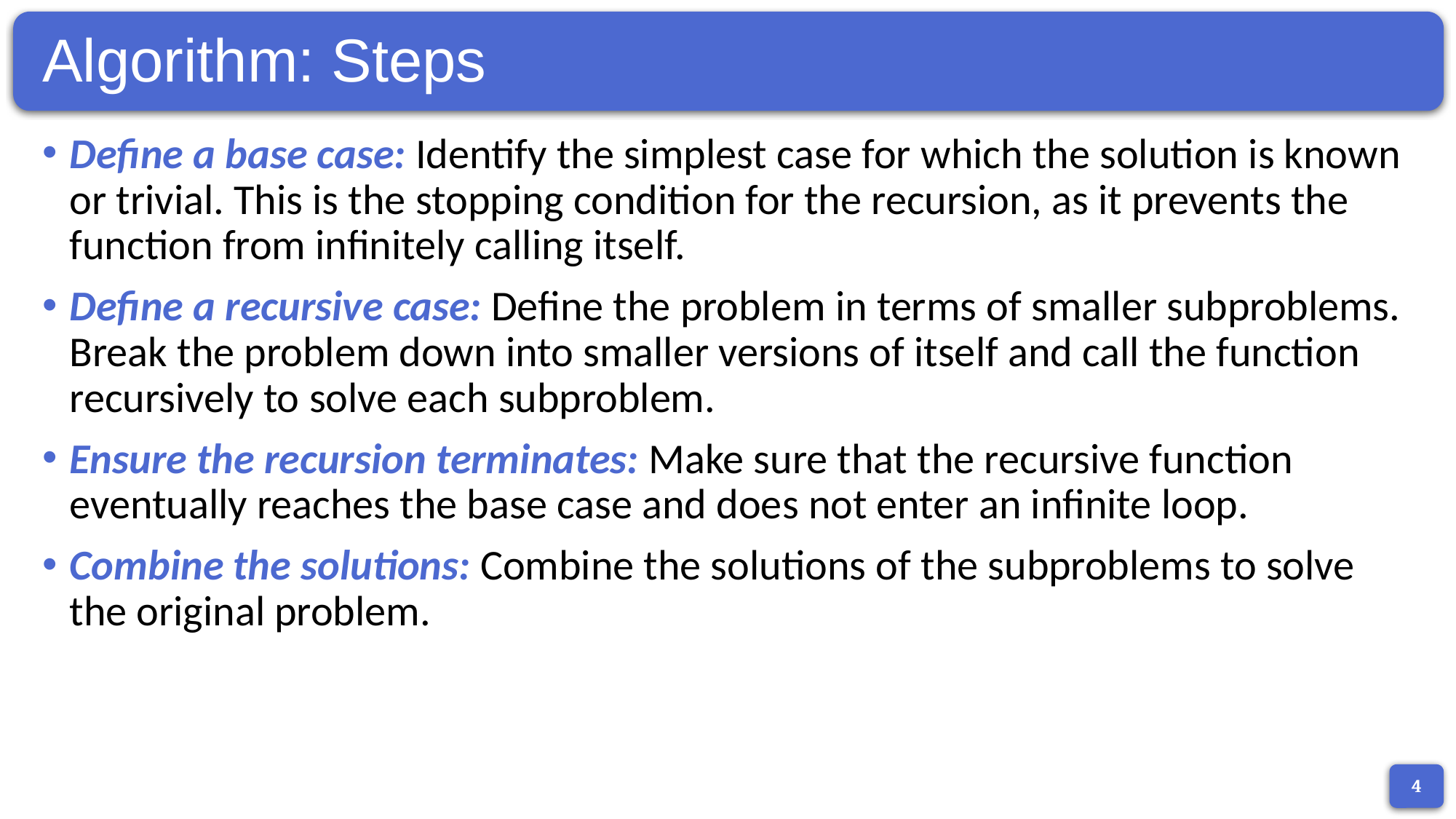

# Algorithm: Steps
Define a base case: Identify the simplest case for which the solution is known or trivial. This is the stopping condition for the recursion, as it prevents the function from infinitely calling itself.
Define a recursive case: Define the problem in terms of smaller subproblems. Break the problem down into smaller versions of itself and call the function recursively to solve each subproblem.
Ensure the recursion terminates: Make sure that the recursive function eventually reaches the base case and does not enter an infinite loop.
Combine the solutions: Combine the solutions of the subproblems to solve the original problem.
4